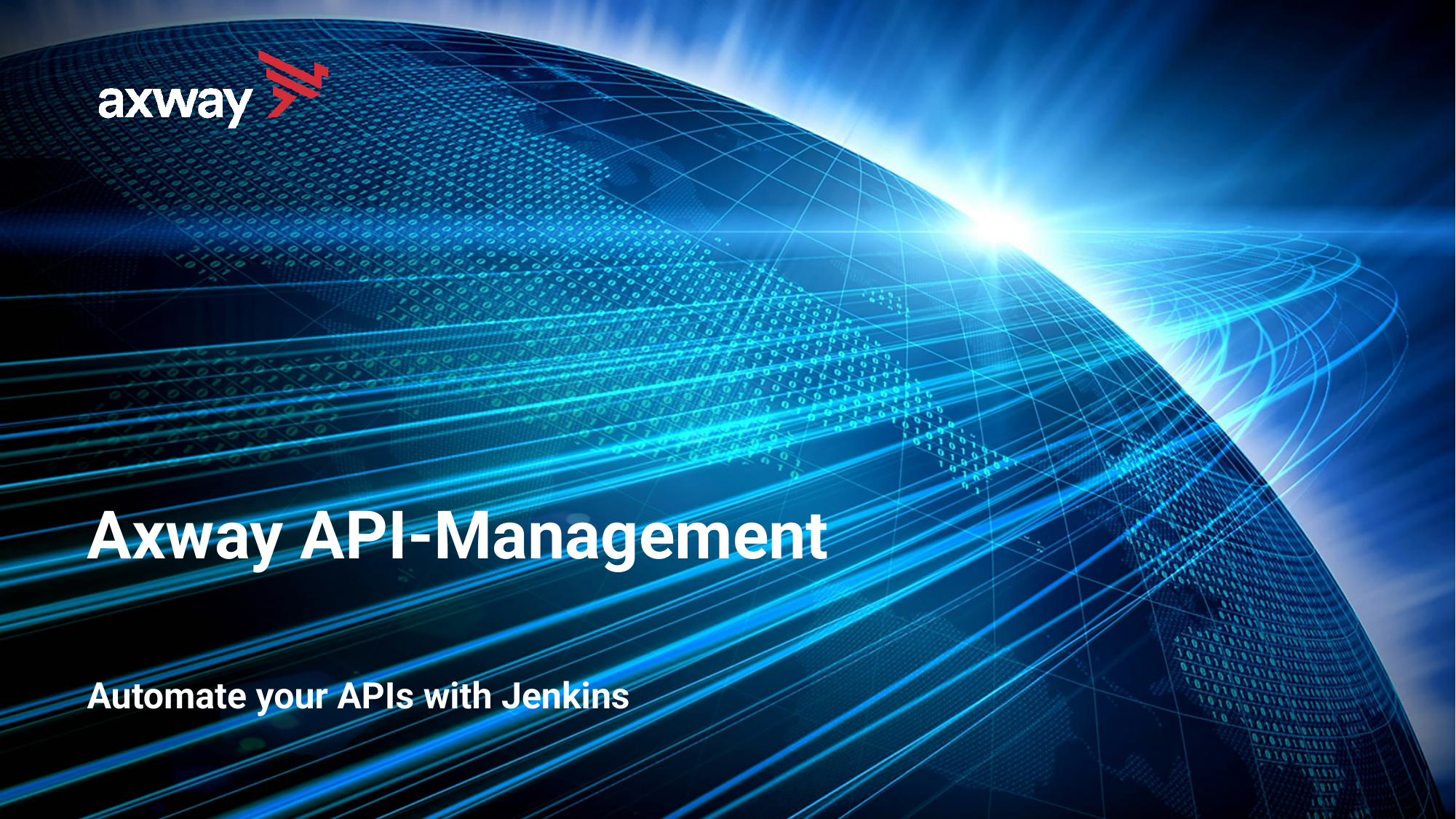

# Axway API-Management
Automate your APIs with Jenkins